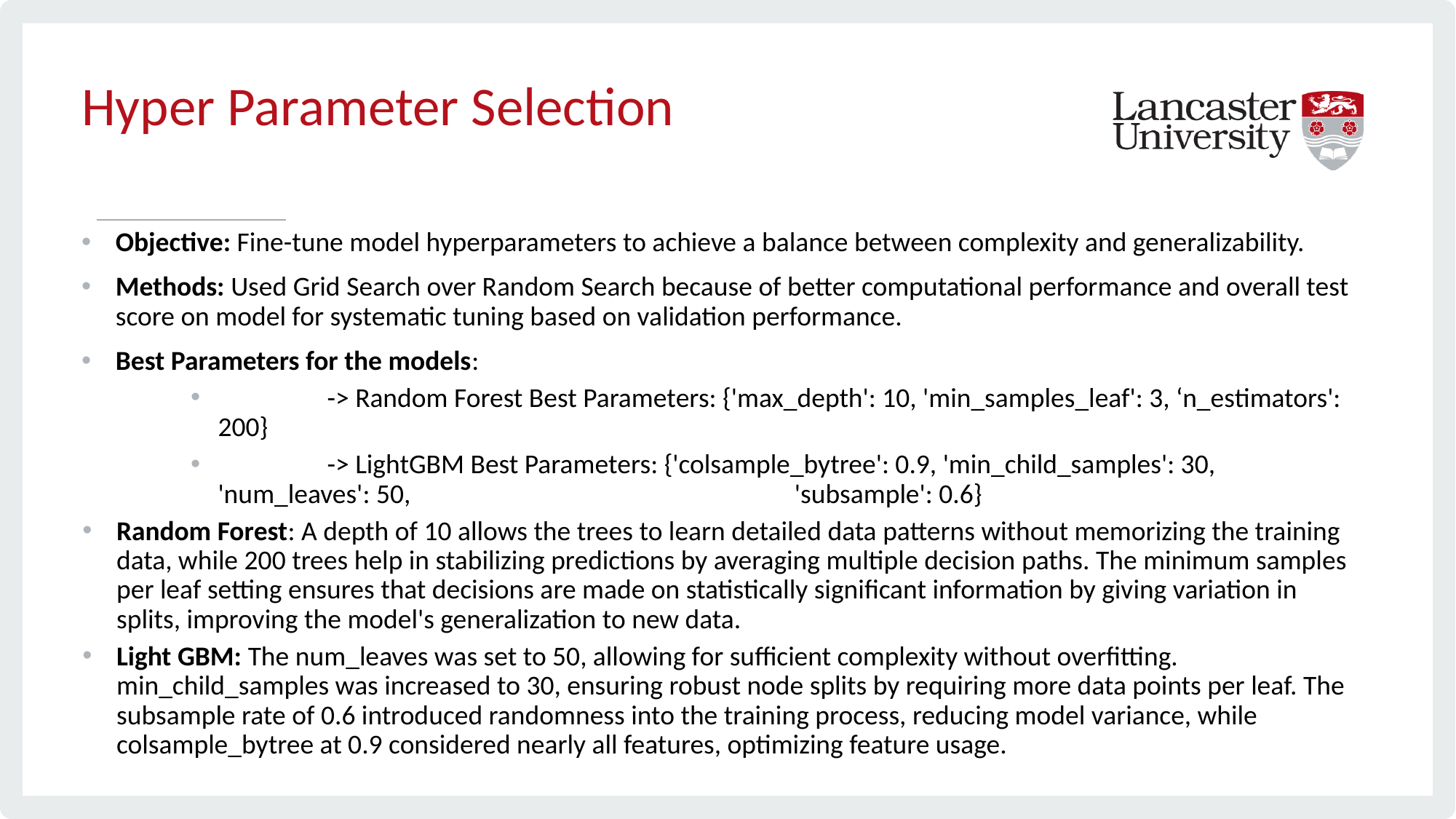

# Hyper Parameter Selection
Objective: Fine-tune model hyperparameters to achieve a balance between complexity and generalizability.
Methods: Used Grid Search over Random Search because of better computational performance and overall test score on model for systematic tuning based on validation performance.
Best Parameters for the models:
	-> Random Forest Best Parameters: {'max_depth': 10, 'min_samples_leaf': 3, ‘n_estimators': 200}
	-> LightGBM Best Parameters: {'colsample_bytree': 0.9, 'min_child_samples': 30, 'num_leaves': 50, 				     'subsample': 0.6}
Random Forest: A depth of 10 allows the trees to learn detailed data patterns without memorizing the training data, while 200 trees help in stabilizing predictions by averaging multiple decision paths. The minimum samples per leaf setting ensures that decisions are made on statistically significant information by giving variation in splits, improving the model's generalization to new data.
Light GBM: The num_leaves was set to 50, allowing for sufficient complexity without overfitting. min_child_samples was increased to 30, ensuring robust node splits by requiring more data points per leaf. The subsample rate of 0.6 introduced randomness into the training process, reducing model variance, while colsample_bytree at 0.9 considered nearly all features, optimizing feature usage.